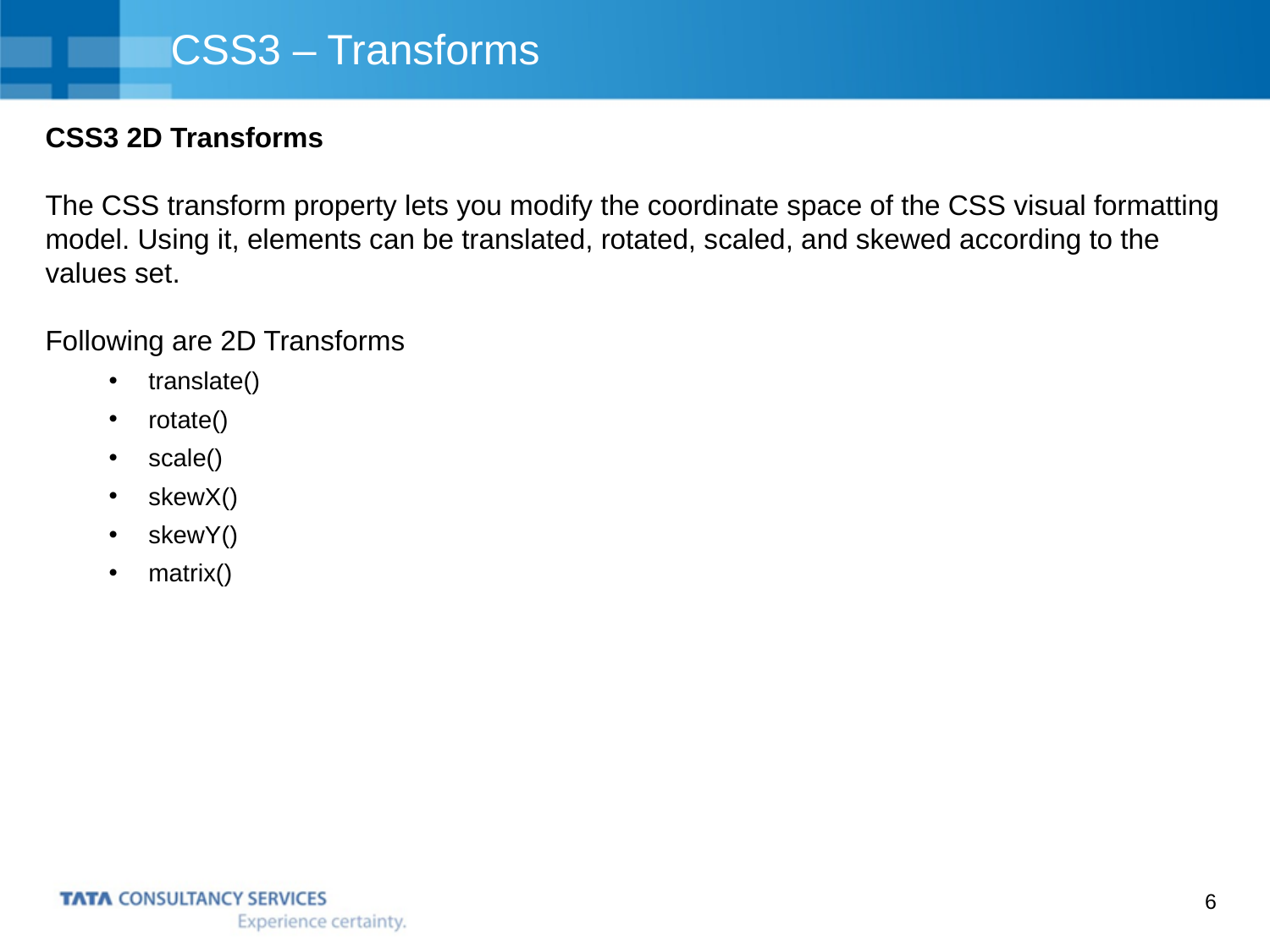

# CSS3 – Transforms
CSS3 2D Transforms

The CSS transform property lets you modify the coordinate space of the CSS visual formatting model. Using it, elements can be translated, rotated, scaled, and skewed according to the values set.

Following are 2D Transforms
translate()
rotate()
scale()
skewX()
skewY()
matrix()